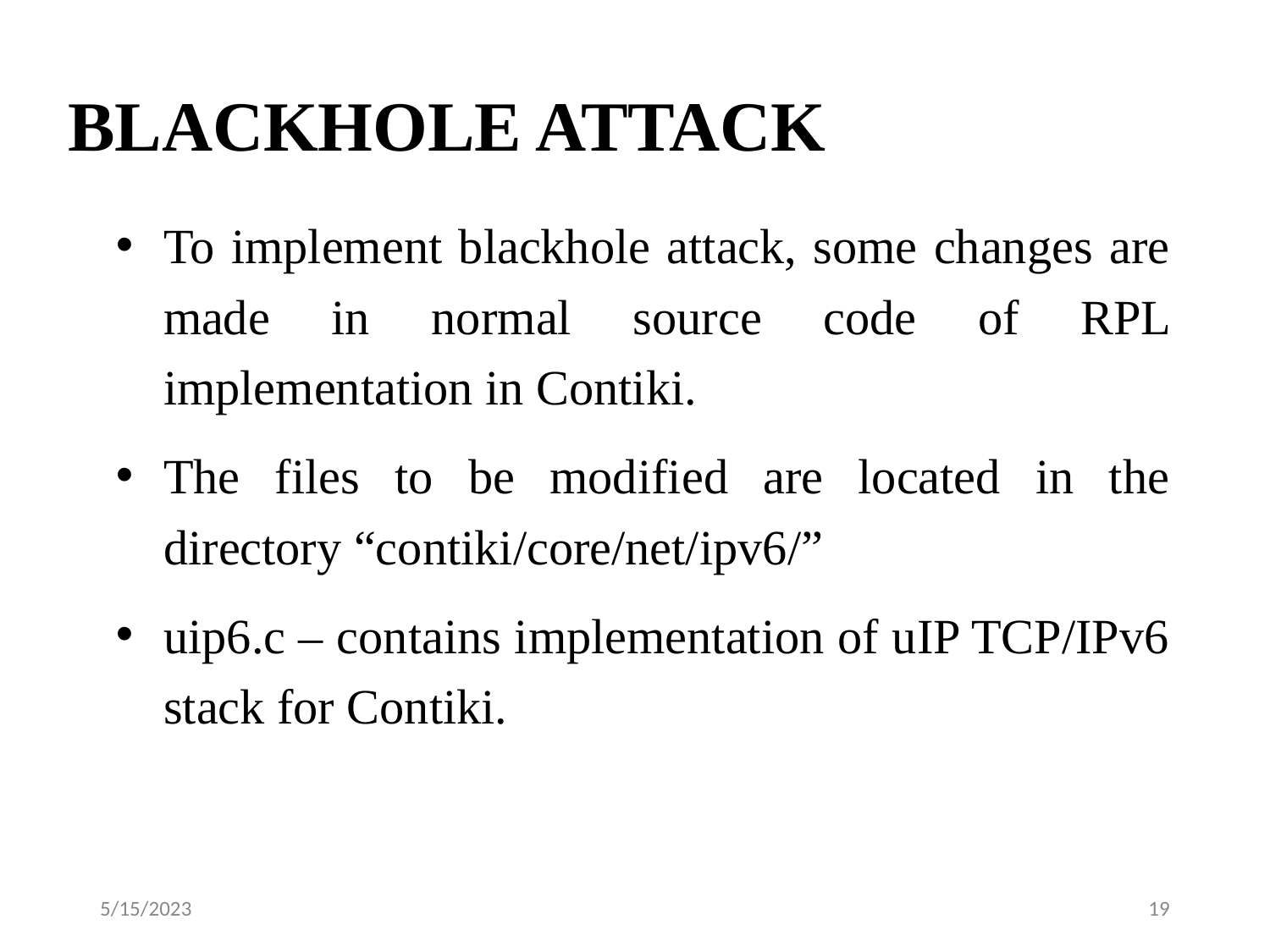

# BLACKHOLE ATTACK
To implement blackhole attack, some changes are made in normal source code of RPL implementation in Contiki.
The files to be modified are located in the directory “contiki/core/net/ipv6/”
uip6.c – contains implementation of uIP TCP/IPv6 stack for Contiki.
5/15/2023
19